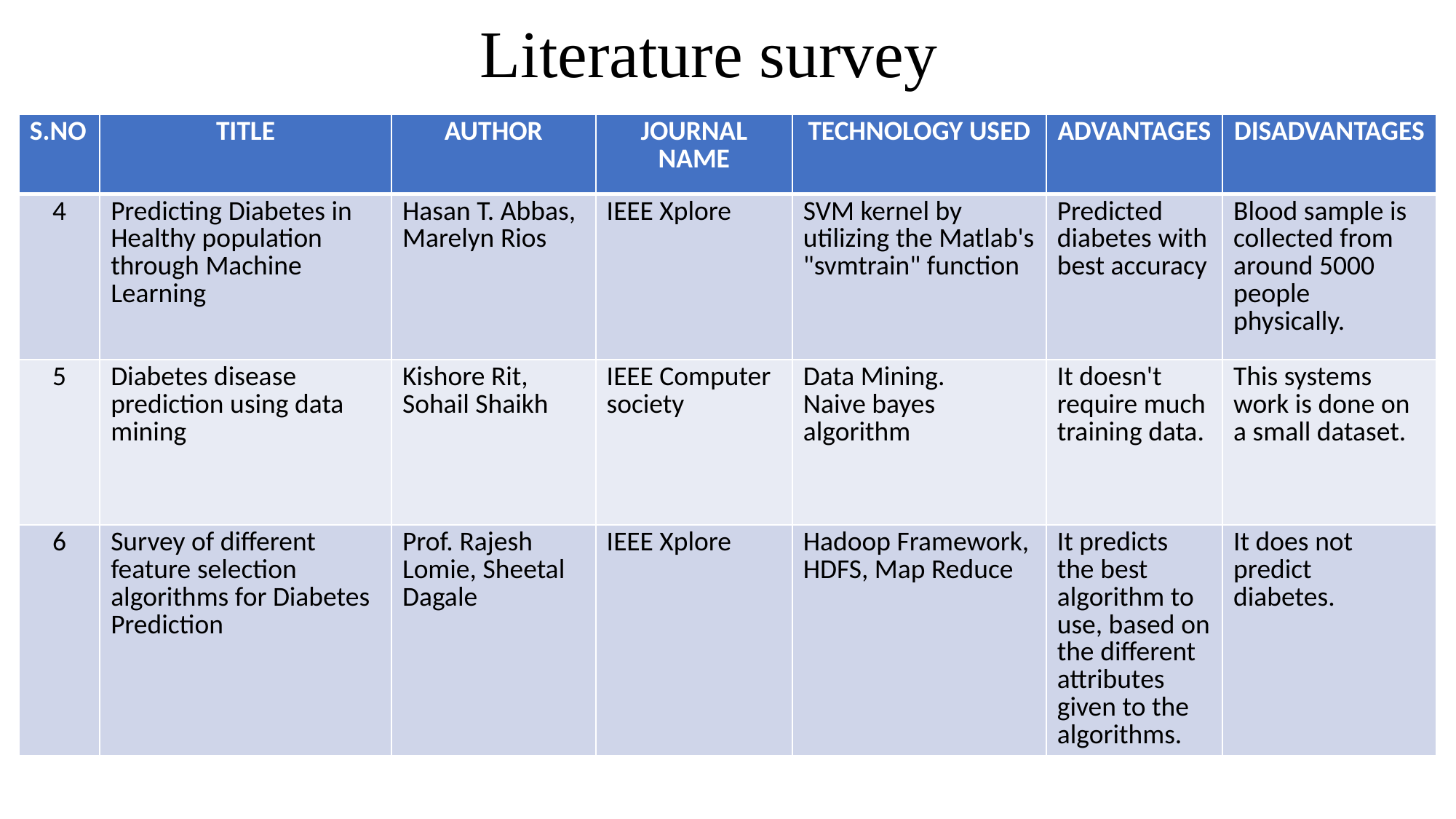

# Literature survey
| S.NO | TITLE | AUTHOR | JOURNAL NAME | TECHNOLOGY USED | ADVANTAGES | DISADVANTAGES |
| --- | --- | --- | --- | --- | --- | --- |
| 4 | Predicting Diabetes in Healthy population through Machine Learning | Hasan T. Abbas, Marelyn Rios | IEEE Xplore | SVM kernel by utilizing the Matlab's "svmtrain" function | Predicted diabetes with best accuracy | Blood sample is collected from around 5000 people physically. |
| 5 | Diabetes disease prediction using data mining | Kishore Rit, Sohail Shaikh | IEEE Computer society | Data Mining. Naive bayes algorithm | It doesn't require much training data. | This systems work is done on a small dataset. |
| 6 | Survey of different feature selection algorithms for Diabetes Prediction | Prof. Rajesh Lomie, Sheetal Dagale | IEEE Xplore | Hadoop Framework, HDFS, Map Reduce | It predicts the best algorithm to use, based on the different attributes given to the algorithms. | It does not predict diabetes. |